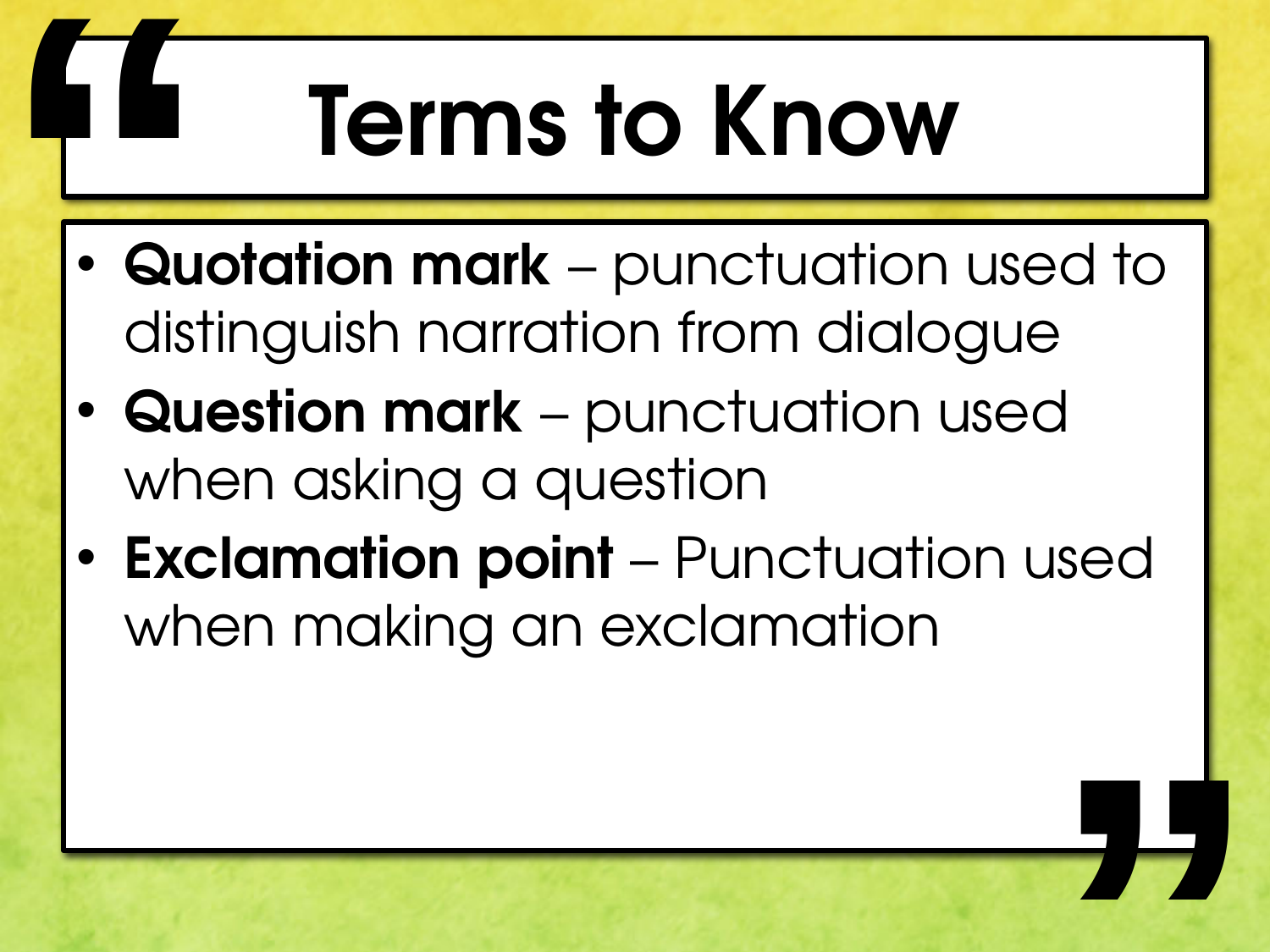

“
# Terms to Know
Quotation mark – punctuation used to distinguish narration from dialogue
Question mark – punctuation used when asking a question
Exclamation point – Punctuation used when making an exclamation
”